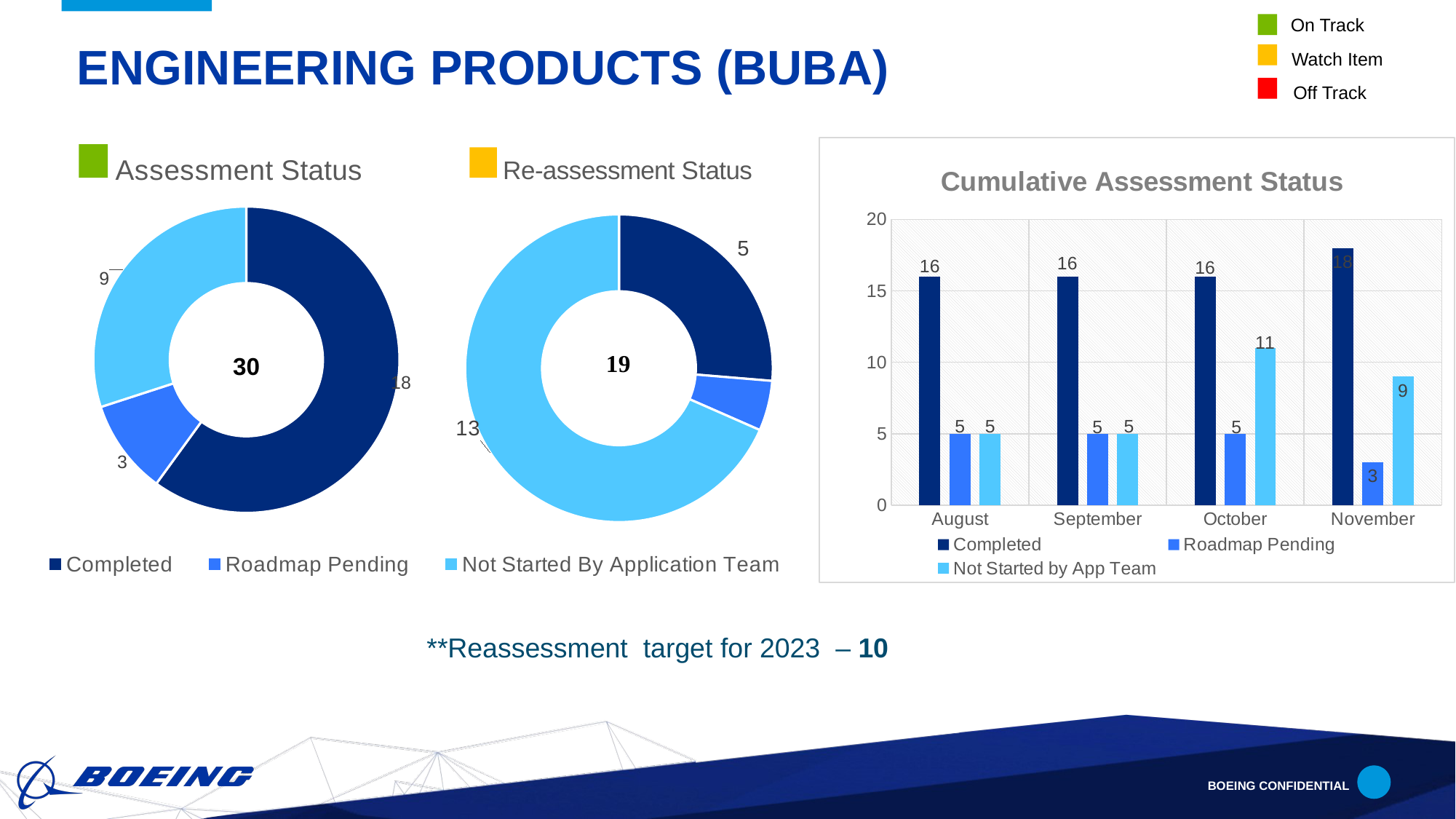

On Track

# Engineering Products (Buba)

Watch Item

Off Track

### Chart:   Cumulative Assessment Status

| Category | Completed | Roadmap Pending | Not Started by App Team |
|---|---|---|---|
| August | 16.0 | 5.0 | 5.0 |
| September | 16.0 | 5.0 | 5.0 |
| October | 16.0 | 5.0 | 11.0 |
| November | 18.0 | 3.0 | 9.0 |

### Chart:  Assessment Status

| Category | DSO Status |
|---|---|
| Completed | 18.0 |
| Roadmap pending | 3.0 |
| Not Started | 9.0 |

### Chart:     Re-assessment Status

| Category | DSO Status |
|---|---|
| Completed | 5.0 |
| Roadmap Pending | 1.0 |
| Not Started By Application Team | 13.0 |

  30
**Reassessment  target for 2023  – 10